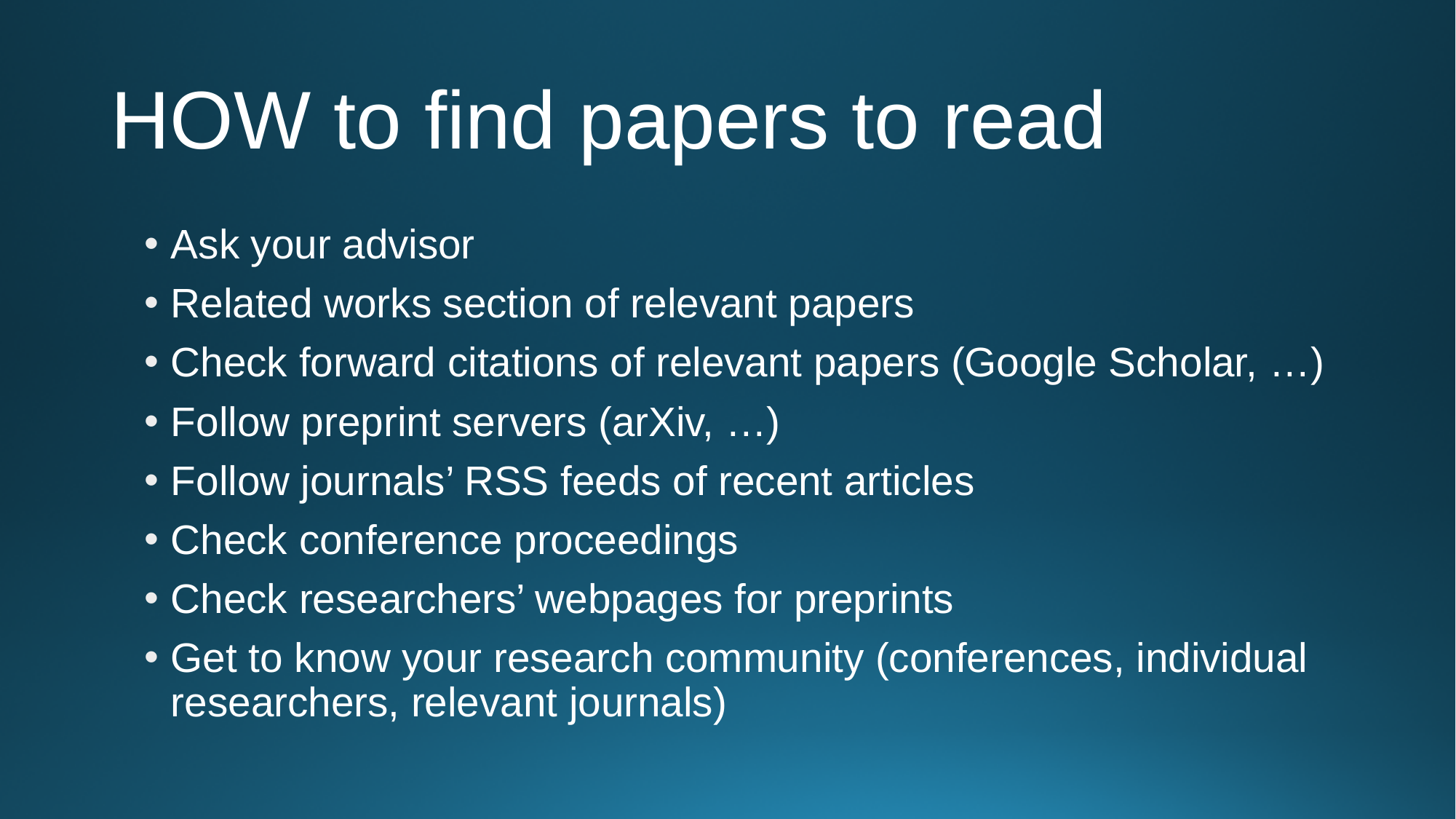

# HOW to find papers to read
Ask your advisor
Related works section of relevant papers
Check forward citations of relevant papers (Google Scholar, …)
Follow preprint servers (arXiv, …)
Follow journals’ RSS feeds of recent articles
Check conference proceedings
Check researchers’ webpages for preprints
Get to know your research community (conferences, individual researchers, relevant journals)